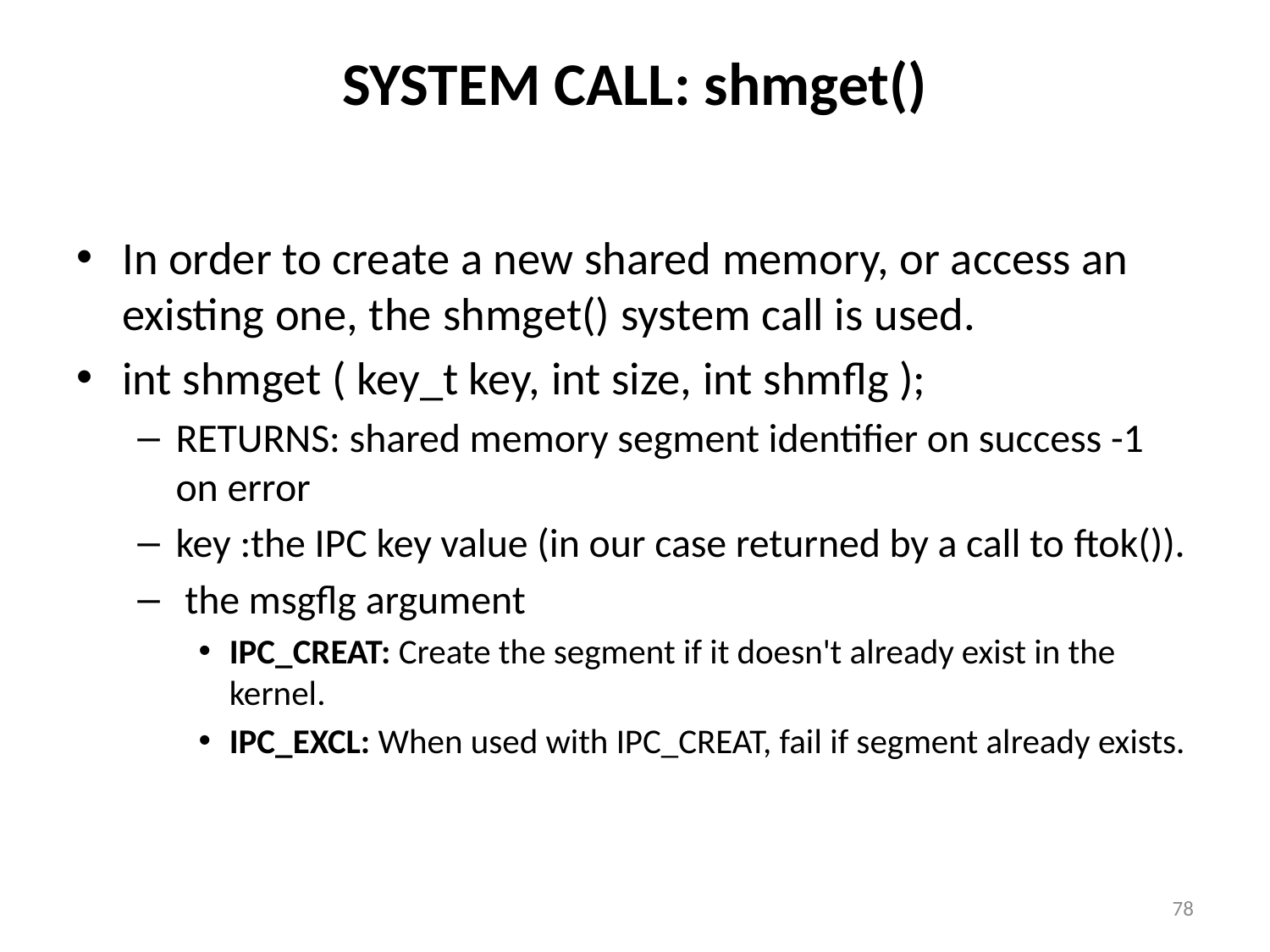

# SYSTEM CALL: shmget()
In order to create a new shared memory, or access an existing one, the shmget() system call is used.
int shmget ( key_t key, int size, int shmflg );
RETURNS: shared memory segment identifier on success -1 on error
key :the IPC key value (in our case returned by a call to ftok()).
 the msgflg argument
IPC_CREAT: Create the segment if it doesn't already exist in the kernel.
IPC_EXCL: When used with IPC_CREAT, fail if segment already exists.

78